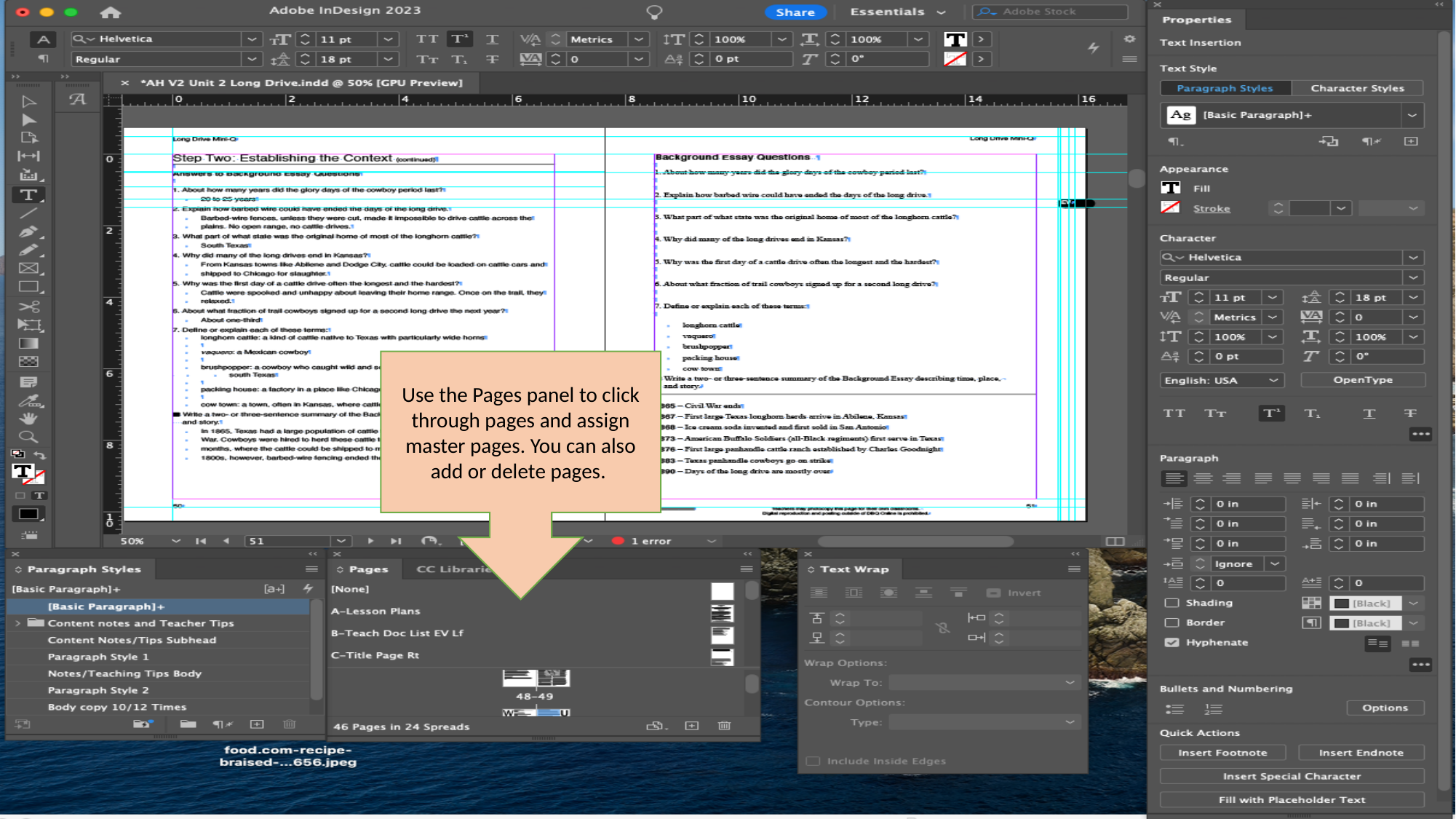

Use the Pages panel to click through pages and assign master pages. You can also add or delete pages.